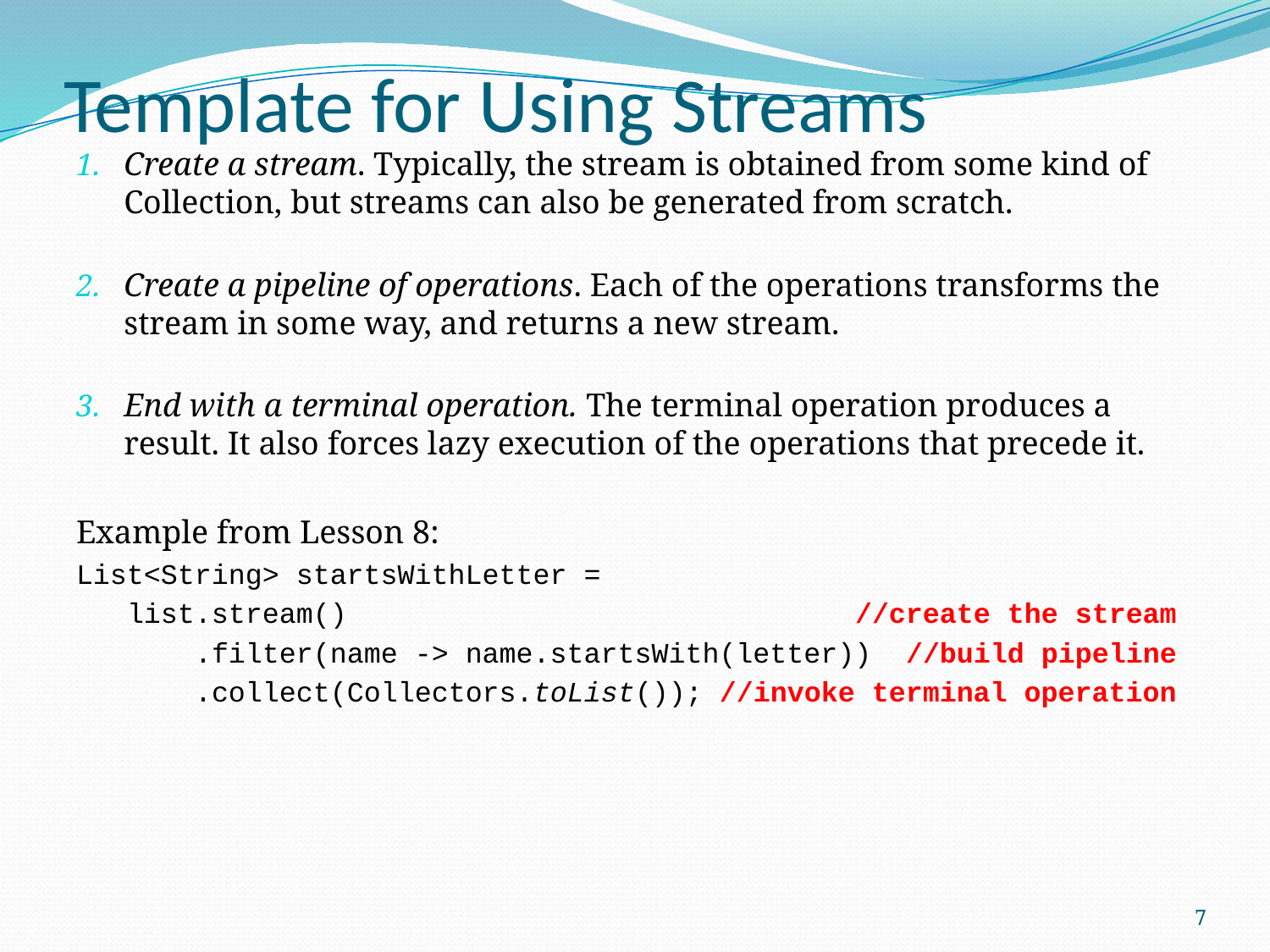

# Template for Using Streams
Create a stream. Typically, the stream is obtained from some kind of Collection, but streams can also be generated from scratch.
Create a pipeline of operations. Each of the operations transforms the stream in some way, and returns a new stream.
End with a terminal operation. The terminal operation produces a result. It also forces lazy execution of the operations that precede it.

Example from Lesson 8:
List<String> startsWithLetter =
   list.stream()    				 //create the stream
       .filter(name -> name.startsWith(letter))  //build pipeline
       .collect(Collectors.toList()); //invoke terminal operation

7